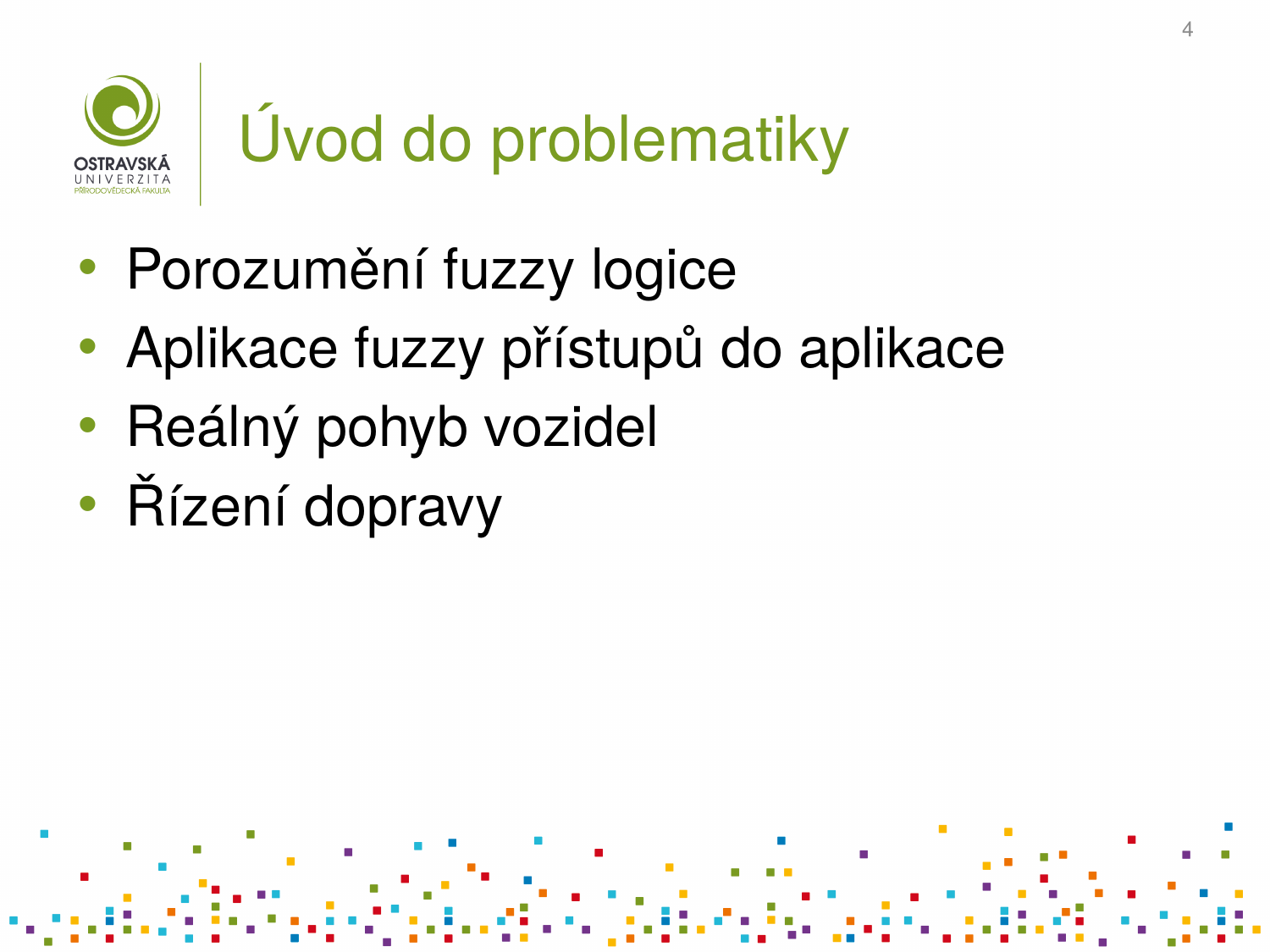

4
# Úvod do problematiky
Porozumění fuzzy logice
Aplikace fuzzy přístupů do aplikace
Reálný pohyb vozidel
Řízení dopravy